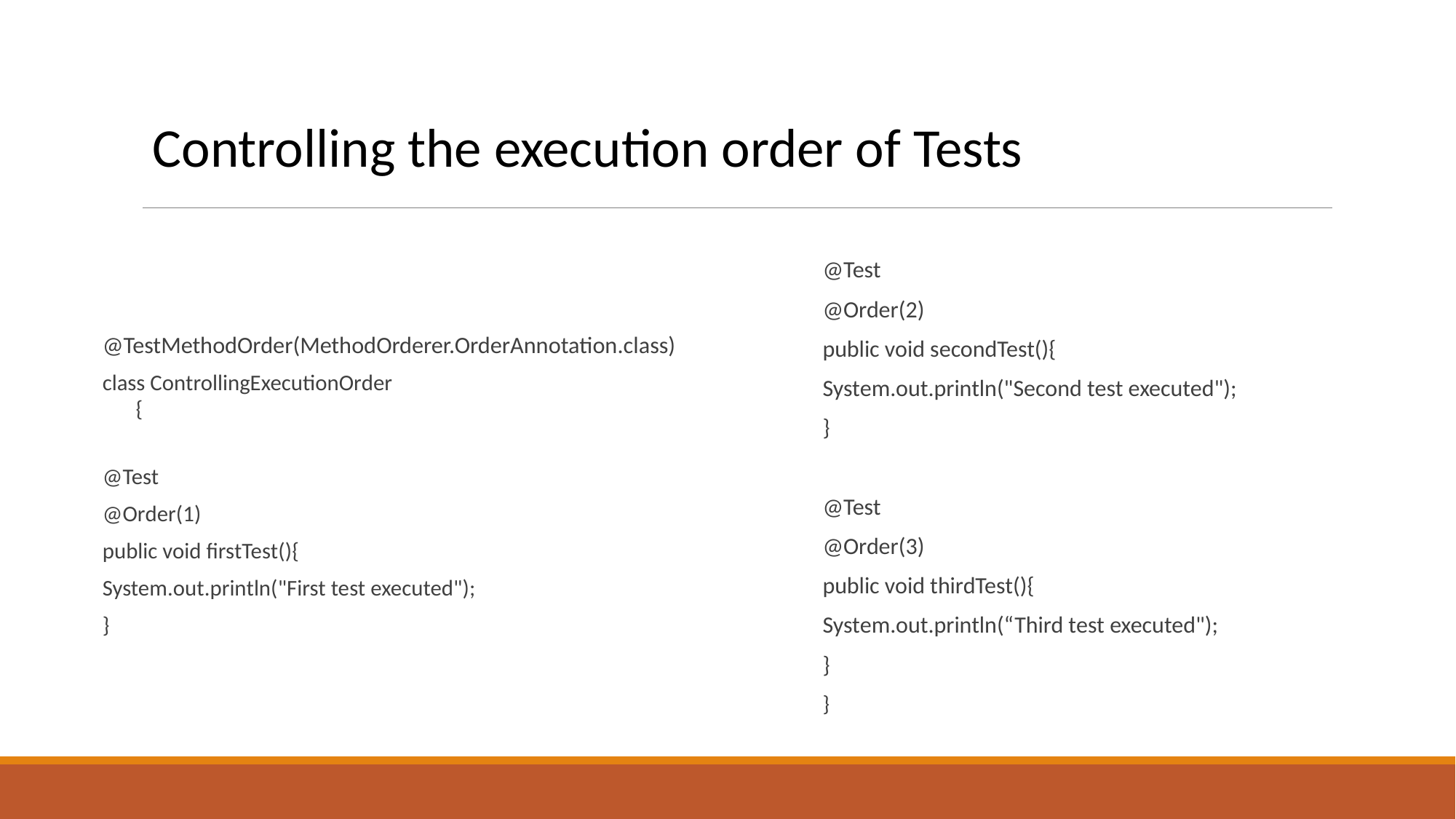

Controlling the execution order of Tests

@TestMethodOrder(MethodOrderer.OrderAnnotation.class)
class ControllingExecutionOrder
{

@Test
@Order(1)
public void firstTest(){
System.out.println("First test executed");
}

@Test
@Order(2)
public void secondTest(){
System.out.println("Second test executed");
}

@Test
@Order(3)
public void thirdTest(){
System.out.println(“Third test executed");
}
}